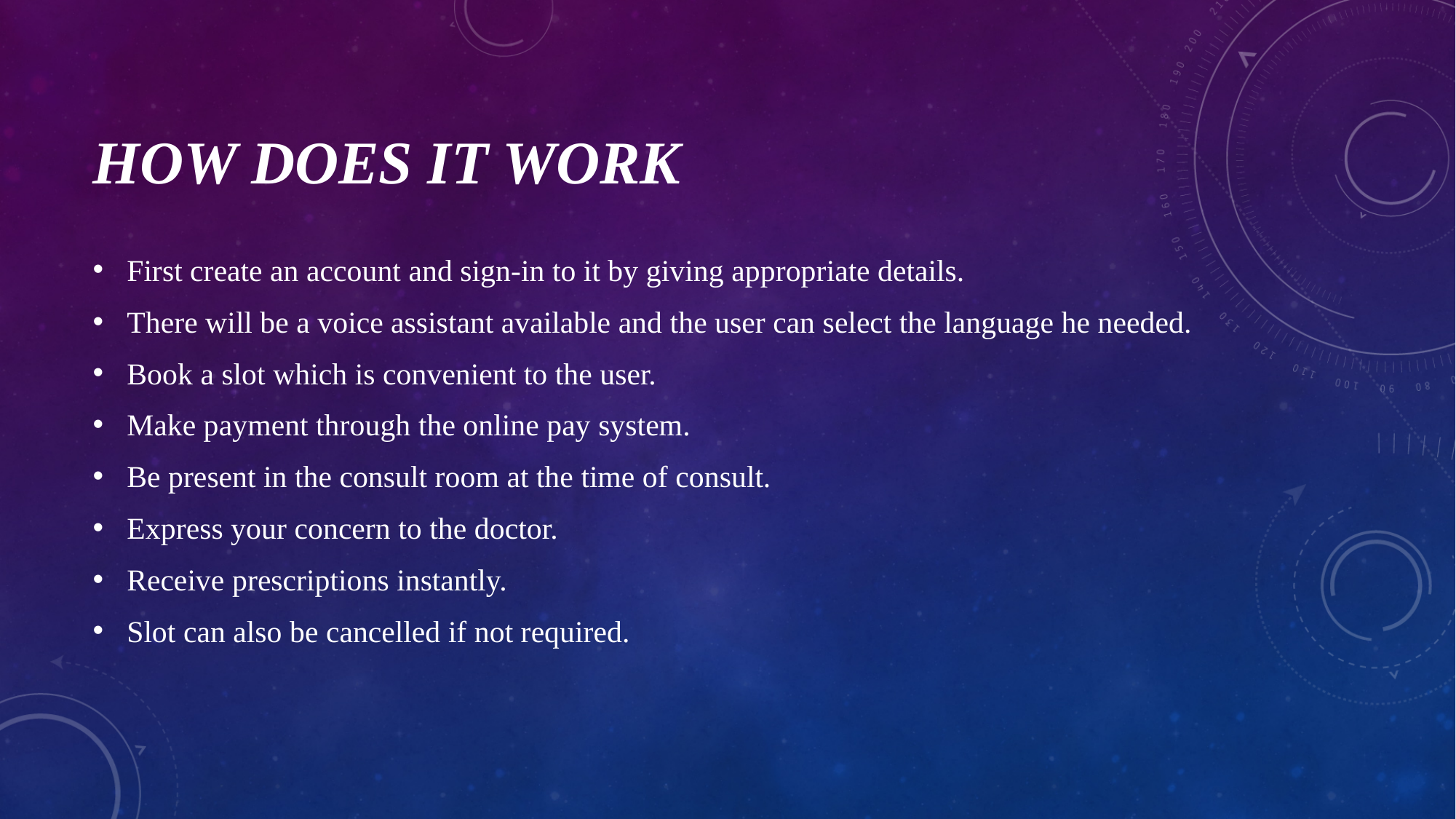

# HOW DOES IT WORK
First create an account and sign-in to it by giving appropriate details.
There will be a voice assistant available and the user can select the language he needed.
Book a slot which is convenient to the user.
Make payment through the online pay system.
Be present in the consult room at the time of consult.
Express your concern to the doctor.
Receive prescriptions instantly.
Slot can also be cancelled if not required.